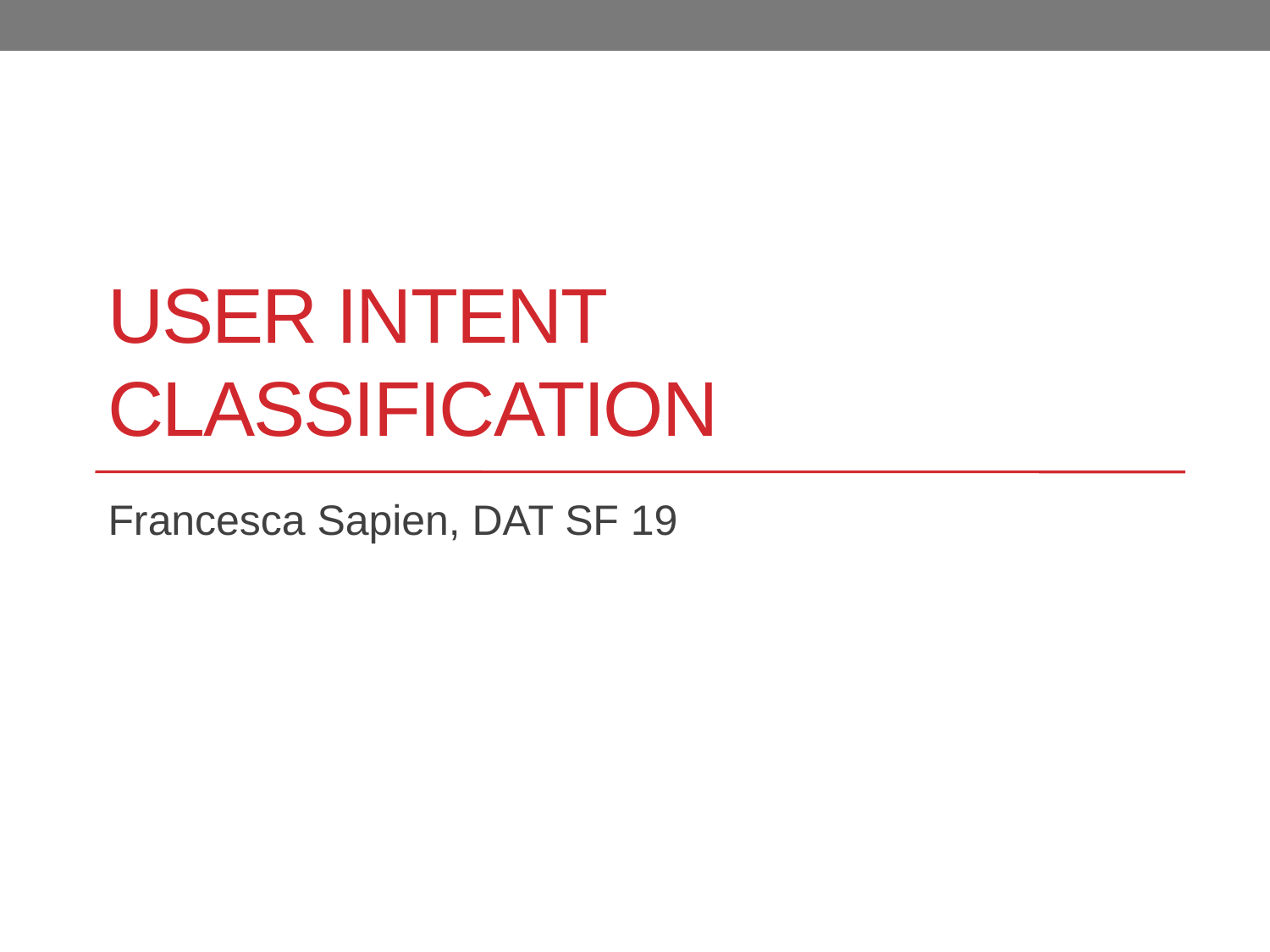

# User intent Classification
Francesca Sapien, DAT SF 19